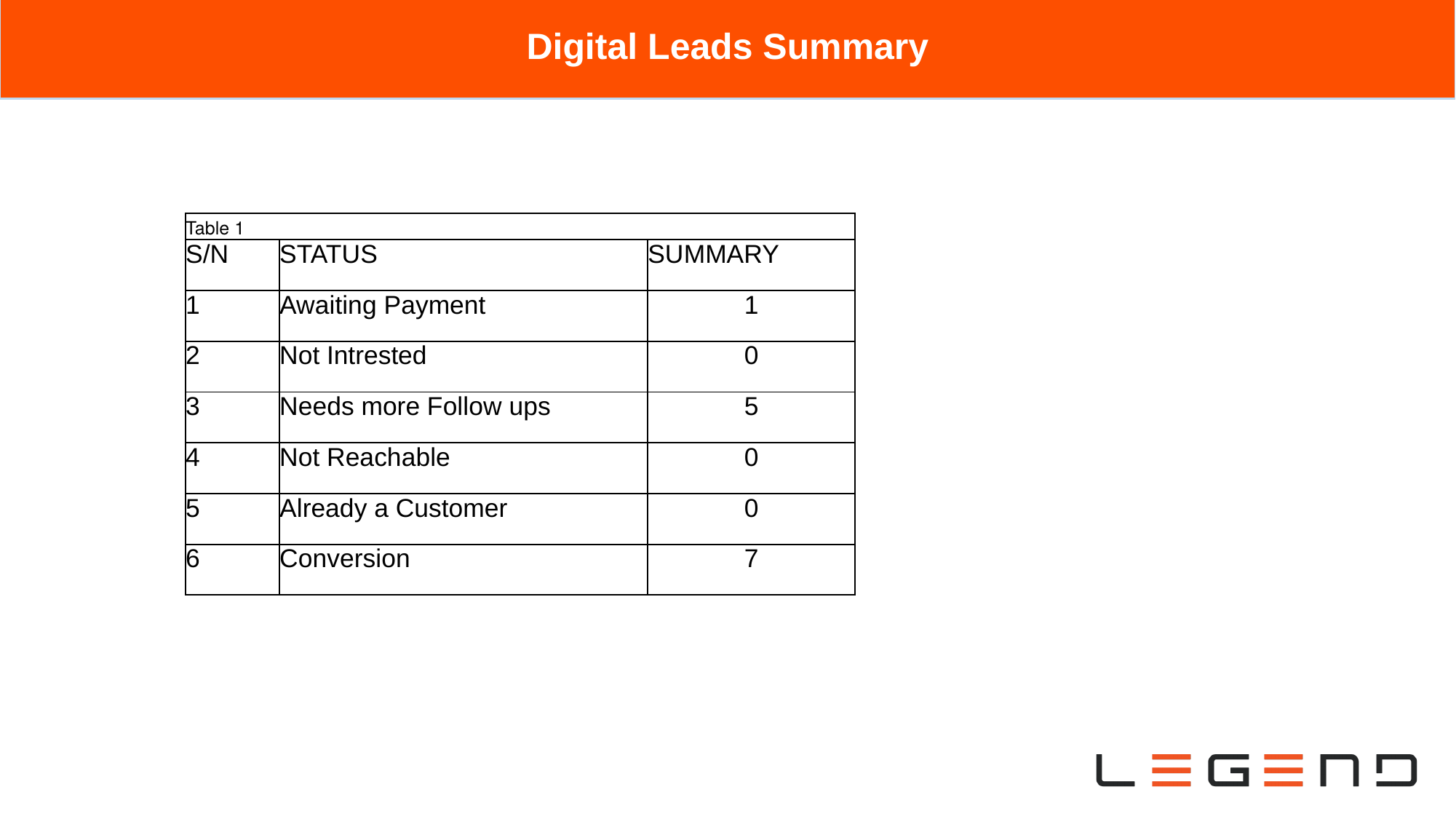

Digital Leads Summary
| Table 1 |  |  |
| --- | --- | --- |
| S/N | STATUS | SUMMARY |
| 1 | Awaiting Payment | 1 |
| 2 | Not Intrested | 0 |
| 3 | Needs more Follow ups | 5 |
| 4 | Not Reachable | 0 |
| 5 | Already a Customer | 0 |
| 6 | Conversion | 7 |